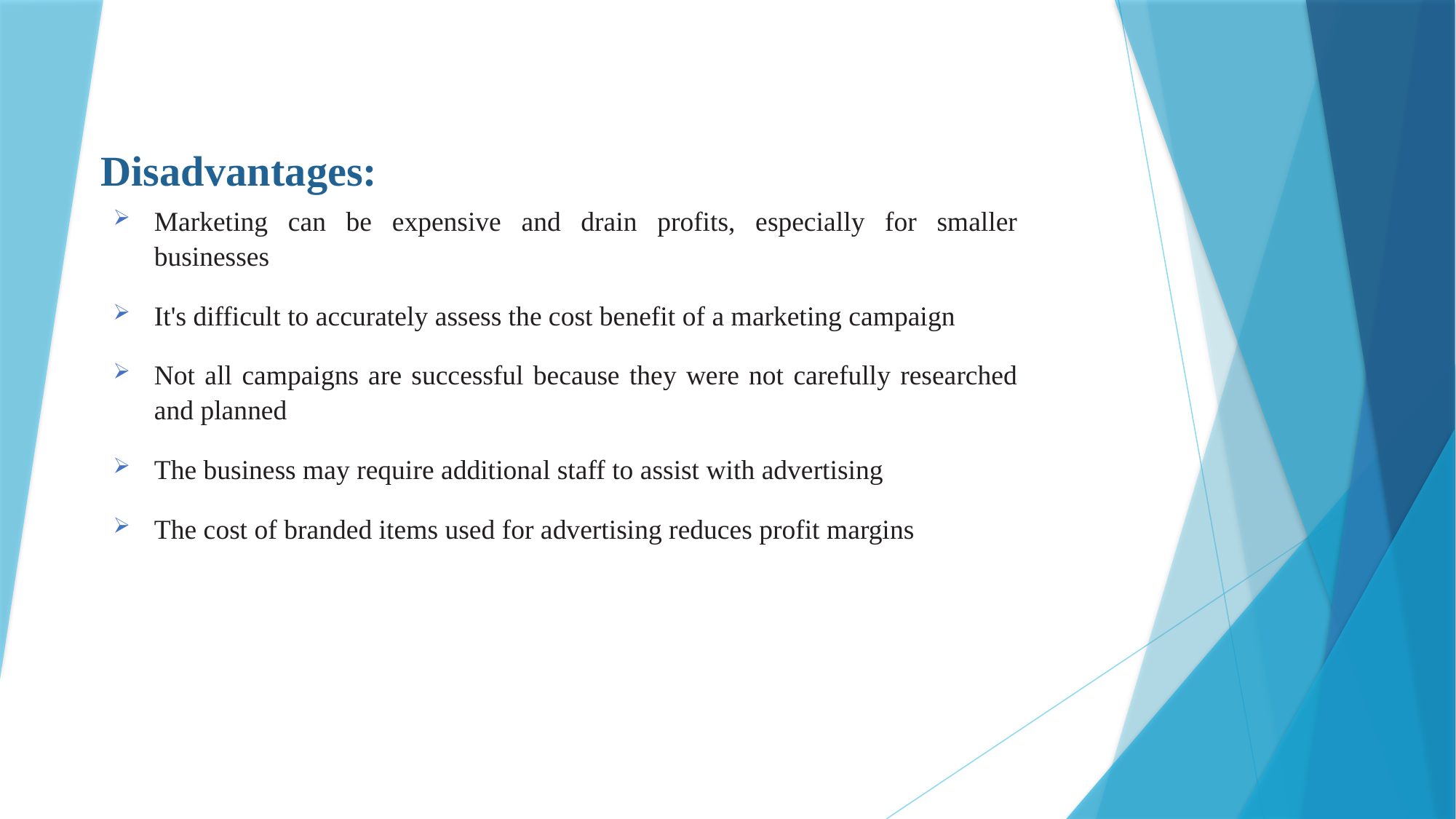

# Disadvantages:
Marketing can be expensive and drain profits, especially for smaller businesses
It's difficult to accurately assess the cost benefit of a marketing campaign
Not all campaigns are successful because they were not carefully researched and planned
The business may require additional staff to assist with advertising
The cost of branded items used for advertising reduces profit margins